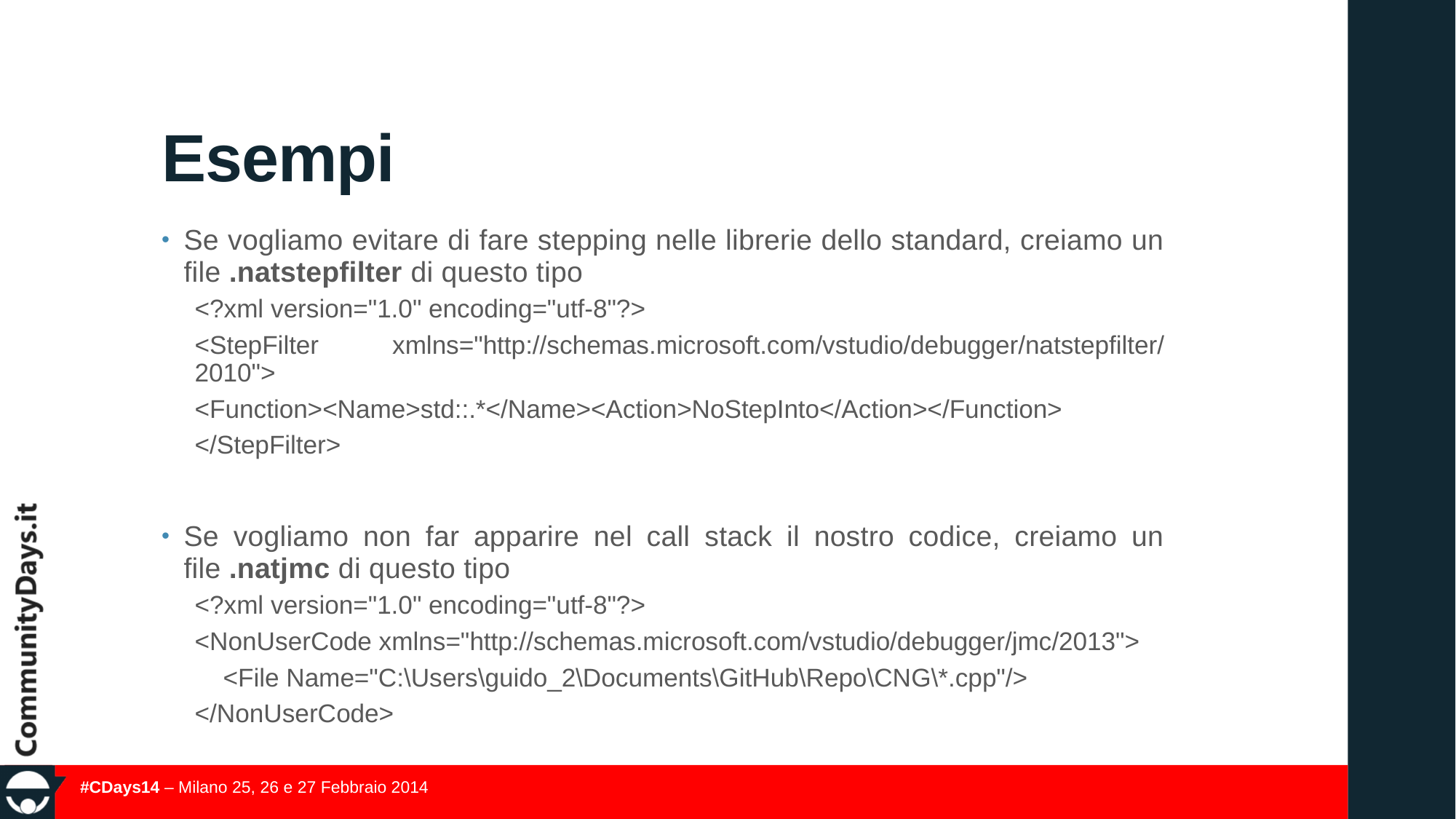

# Esempi
Se vogliamo evitare di fare stepping nelle librerie dello standard, creiamo un file .natstepfilter di questo tipo
<?xml version="1.0" encoding="utf-8"?>
<StepFilter xmlns="http://schemas.microsoft.com/vstudio/debugger/natstepfilter/2010">
<Function><Name>std::.*</Name><Action>NoStepInto</Action></Function>
</StepFilter>

Se vogliamo non far apparire nel call stack il nostro codice, creiamo un file .natjmc di questo tipo
<?xml version="1.0" encoding="utf-8"?>
<NonUserCode xmlns="http://schemas.microsoft.com/vstudio/debugger/jmc/2013">
    <File Name="C:\Users\guido_2\Documents\GitHub\Repo\CNG\*.cpp"/>
</NonUserCode>